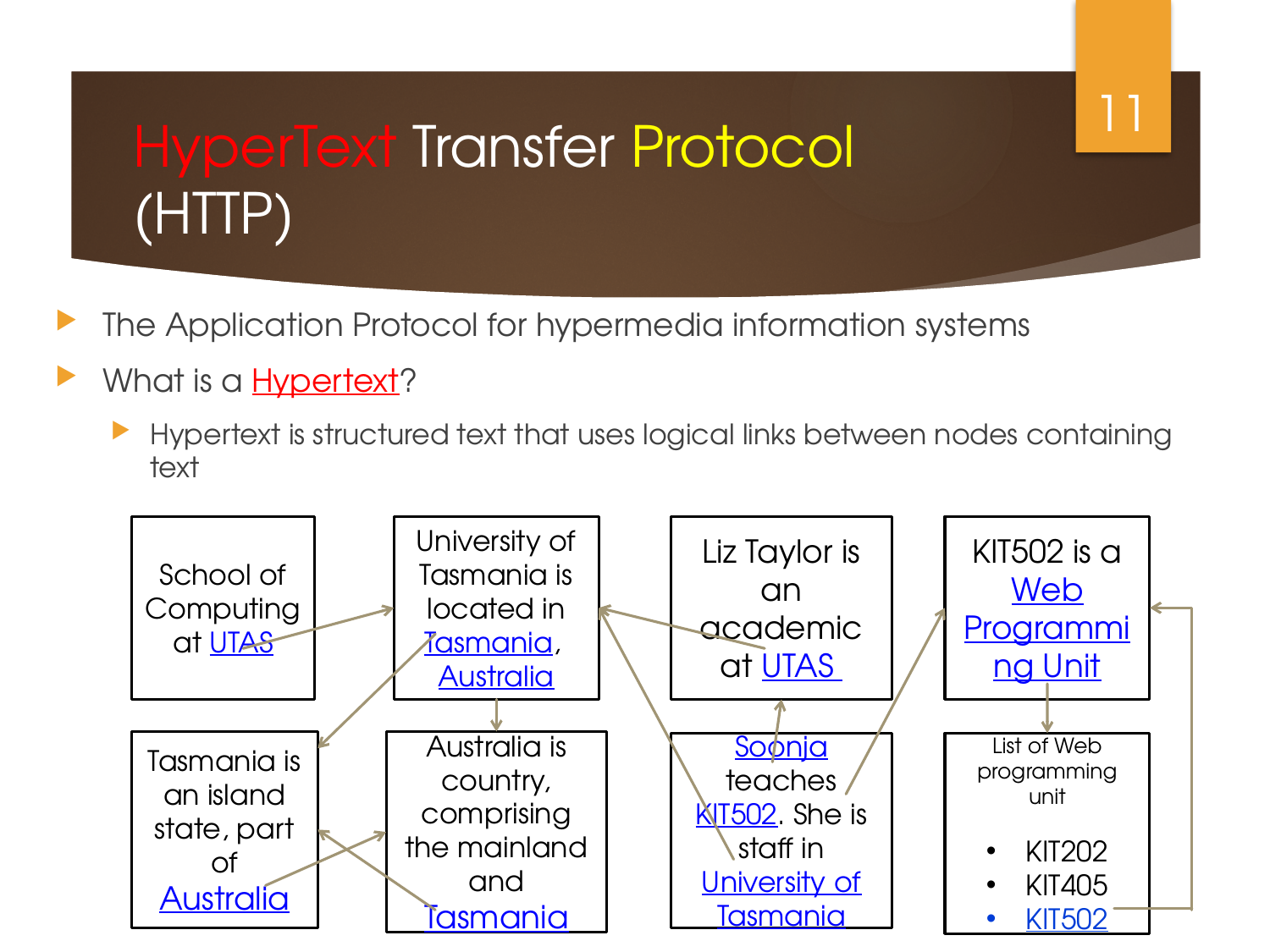

11
# HyperText Transfer Protocol (HTTP)
The Application Protocol for hypermedia information systems
What is a Hypertext?
Hypertext is structured text that uses logical links between nodes containing text
School of Computing at UTAS
University of Tasmania is located in Tasmania,
Australia
Liz Taylor is an academic at UTAS
KIT502 is a
Web Programming Unit
Tasmania is an island state, part of Australia
Australia is country, comprising the mainland and Tasmania
Soonja teaches KIT502. She is staff in University of Tasmania
List of Web programming unit

KIT202
KIT405
KIT502